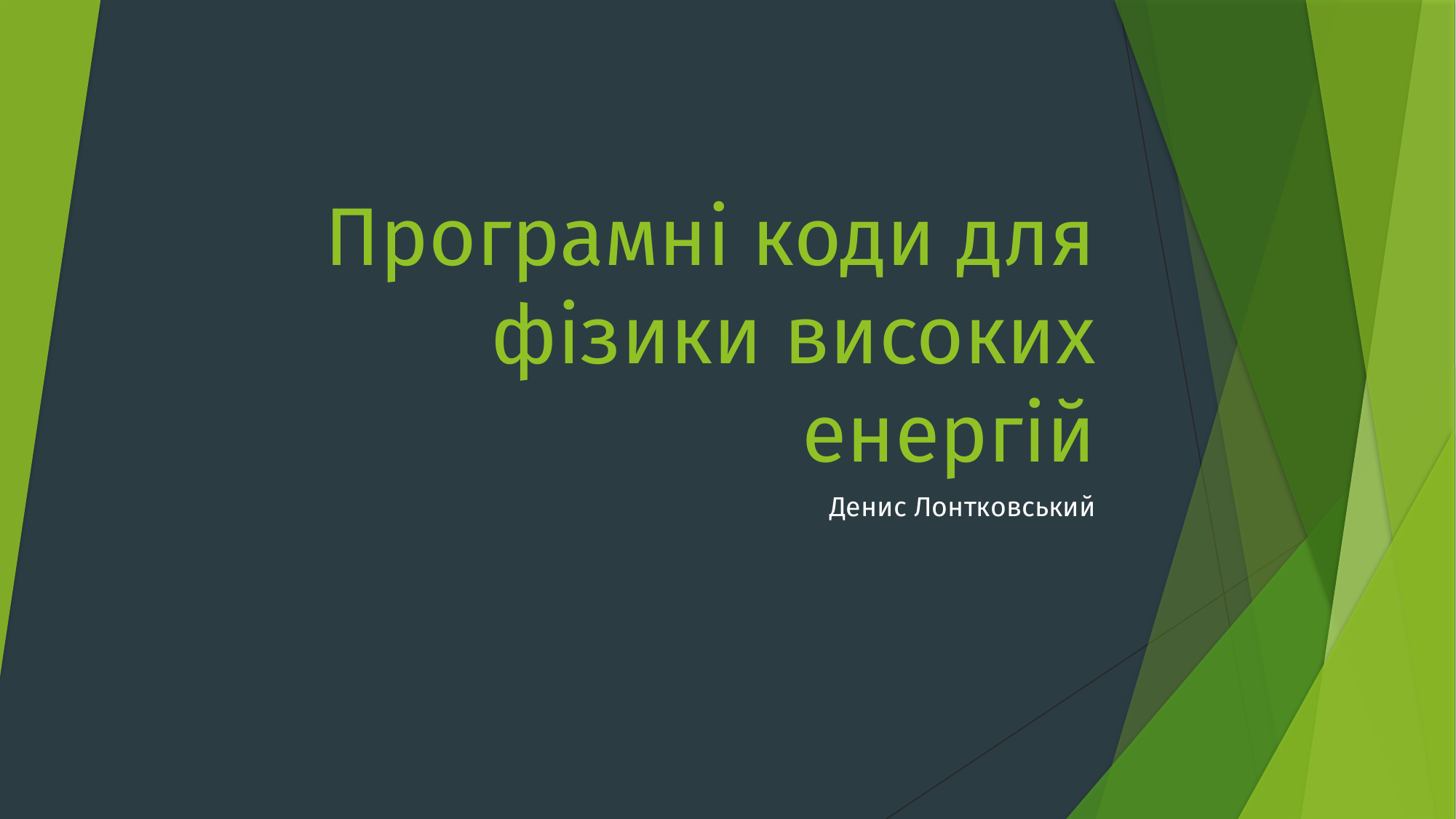

# Програмні коди для фізики високих енергій
Денис Лонтковський